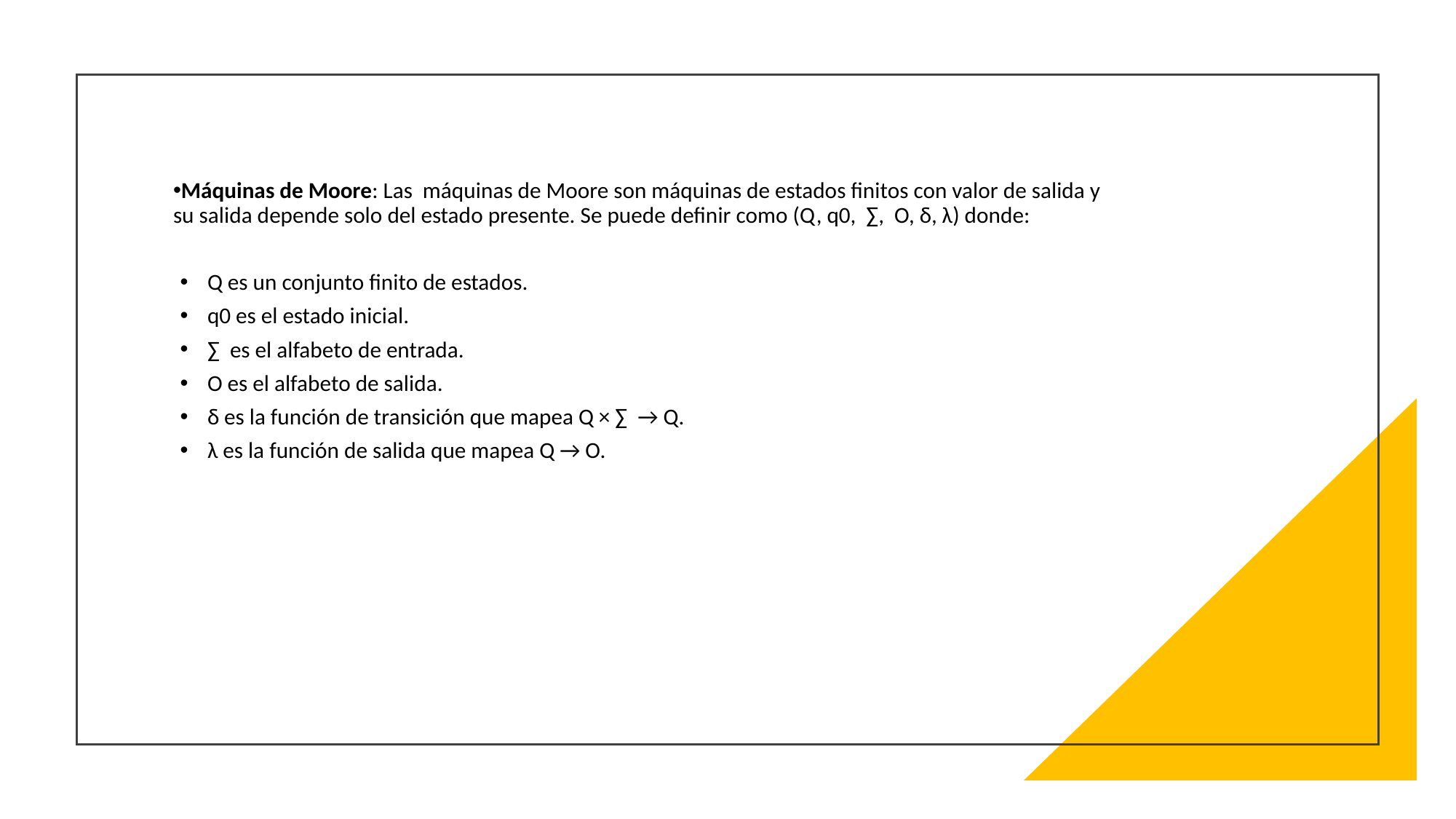

Máquinas de Moore: Las  máquinas de Moore son máquinas de estados finitos con valor de salida y su salida depende solo del estado presente. Se puede definir como (Q, q0,  ∑,  O, δ, λ) donde:

Q es un conjunto finito de estados.
q0 es el estado inicial.
∑  es el alfabeto de entrada.
O es el alfabeto de salida.
δ es la función de transición que mapea Q × ∑  → Q.
λ es la función de salida que mapea Q → O.